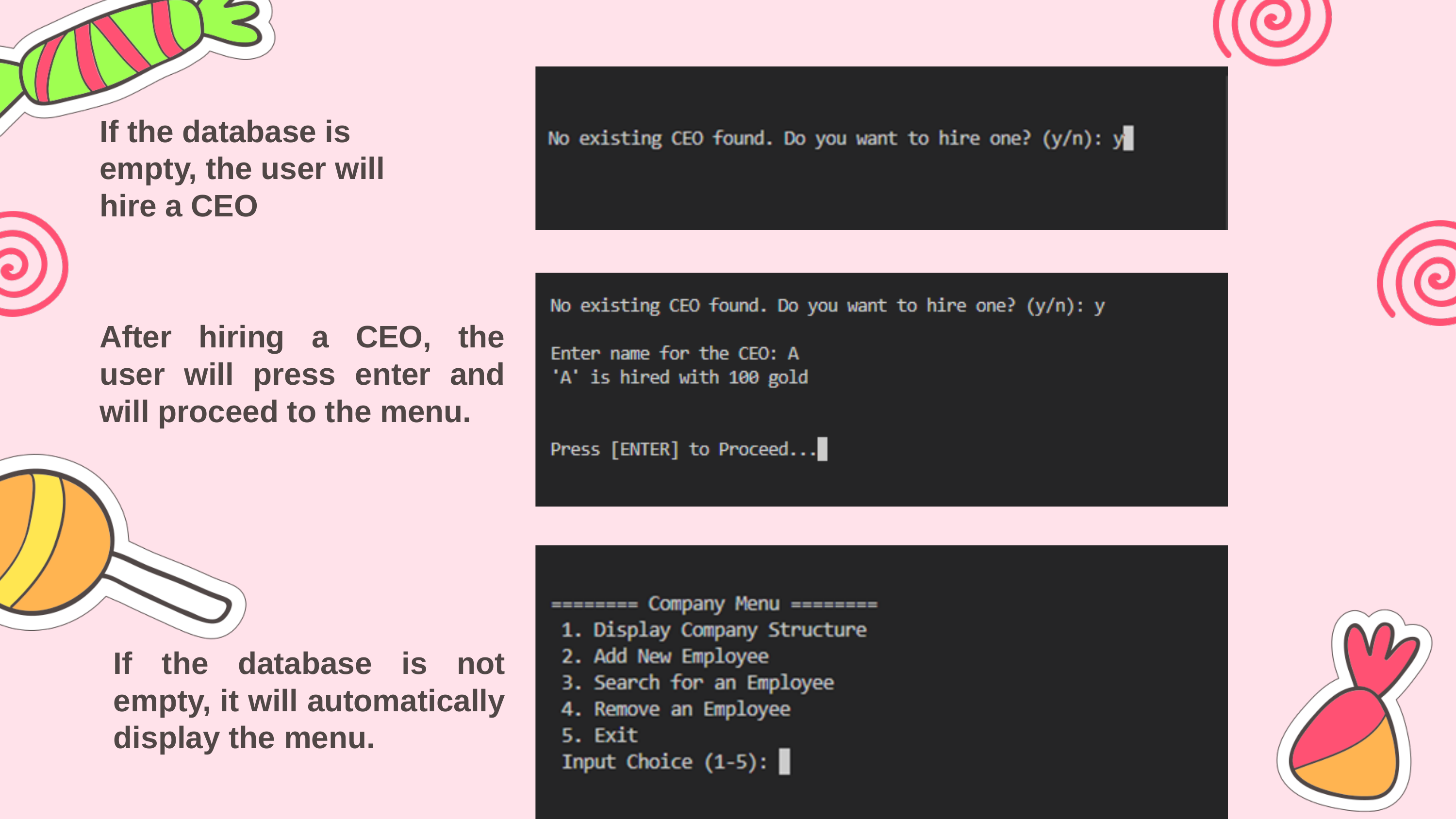

If the database is empty, the user will hire a CEO

After hiring a CEO, the user will press enter and will proceed to the menu.

If the database is not empty, it will automatically display the menu.